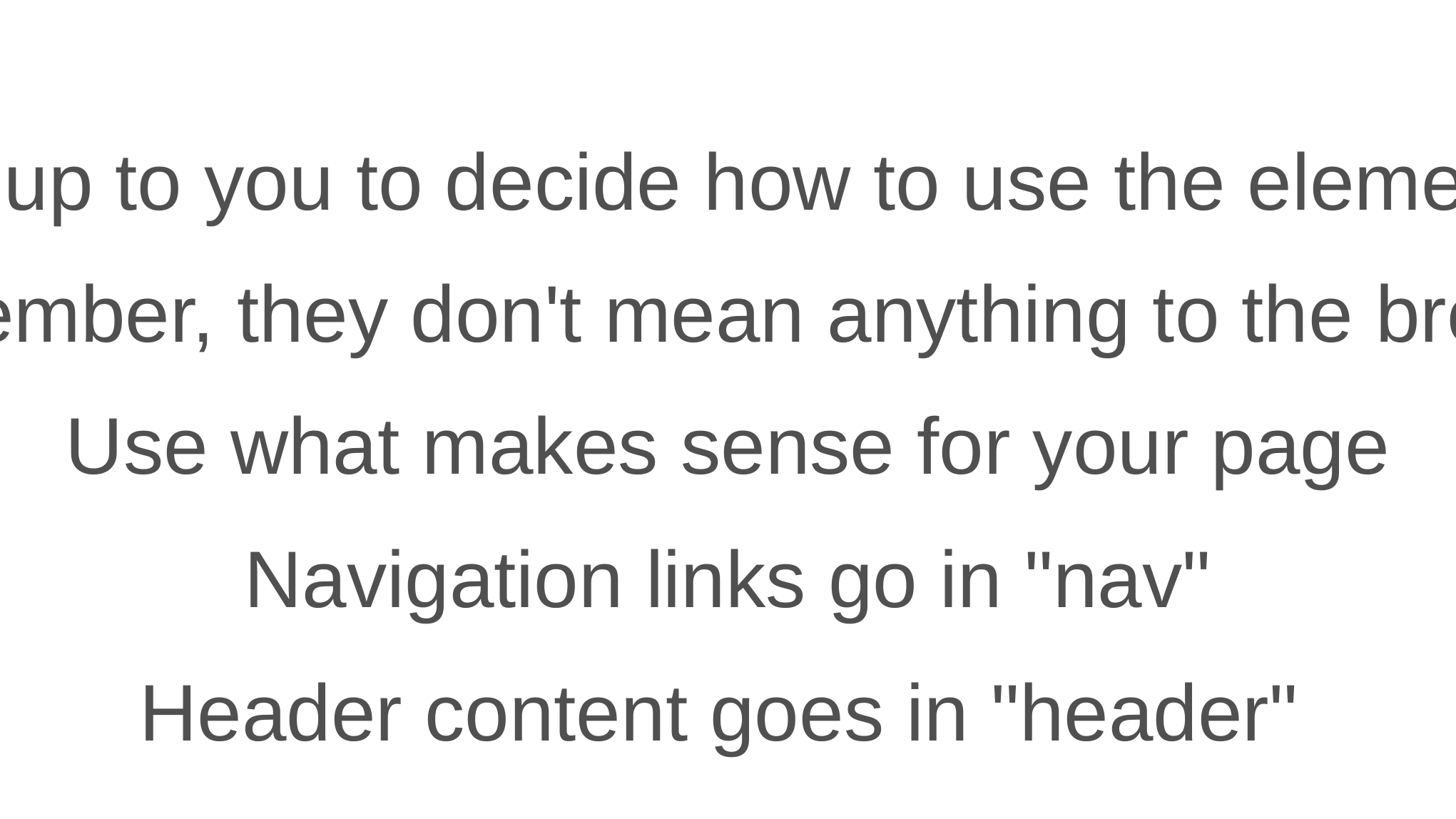

It's up to you to decide how to use the elements
Remember, they don't mean anything to the browser
Use what makes sense for your page
Navigation links go in "nav"
Header content goes in "header"